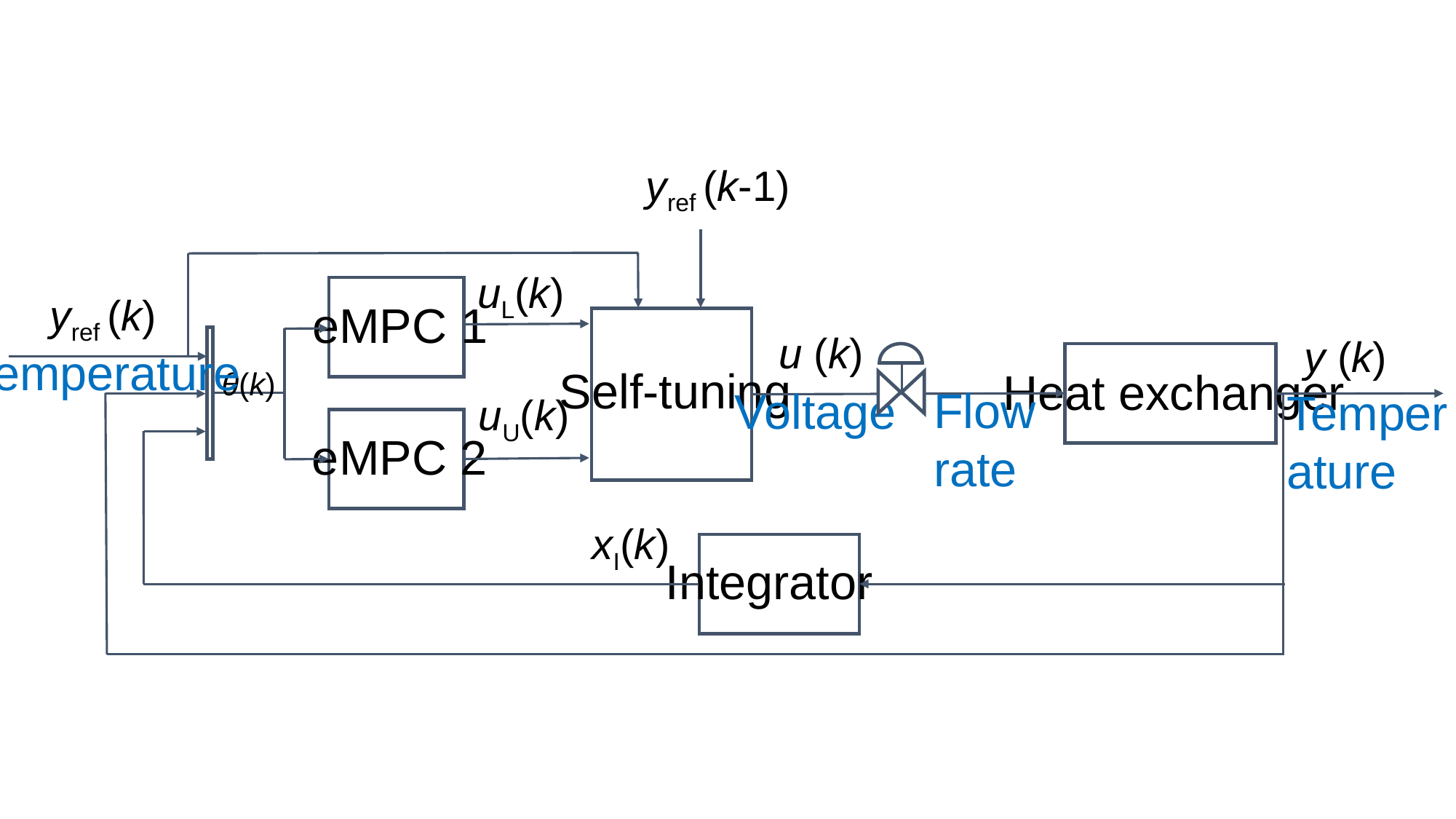

yref (k-1)
uL(k)

eMPC 1
yref (k)

Self-tuning
u (k)
θ(k)
y (k)

Temperature

Heat exchanger
Voltage
Temperature
uU(k)

eMPC 2
xI(k)

Integrator

Flow rate